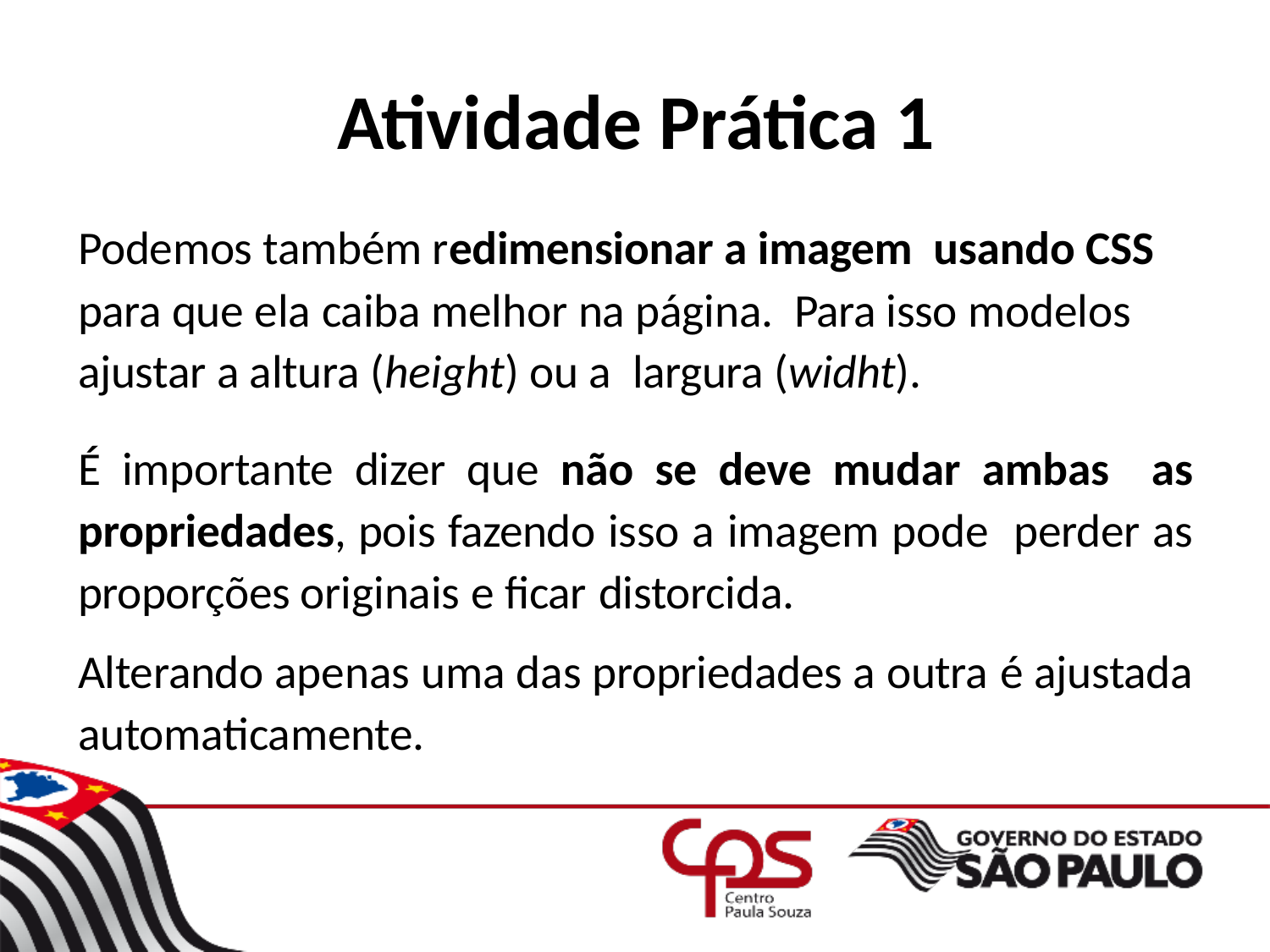

# Atividade Prática 1
Podemos também redimensionar a imagem  usando CSS para que ela caiba melhor na página.  Para isso modelos ajustar a altura (height) ou a  largura (widht).
É importante dizer que não se deve mudar ambas  as propriedades, pois fazendo isso a imagem pode  perder as proporções originais e ficar distorcida.
Alterando apenas uma das propriedades a outra é ajustada automaticamente.